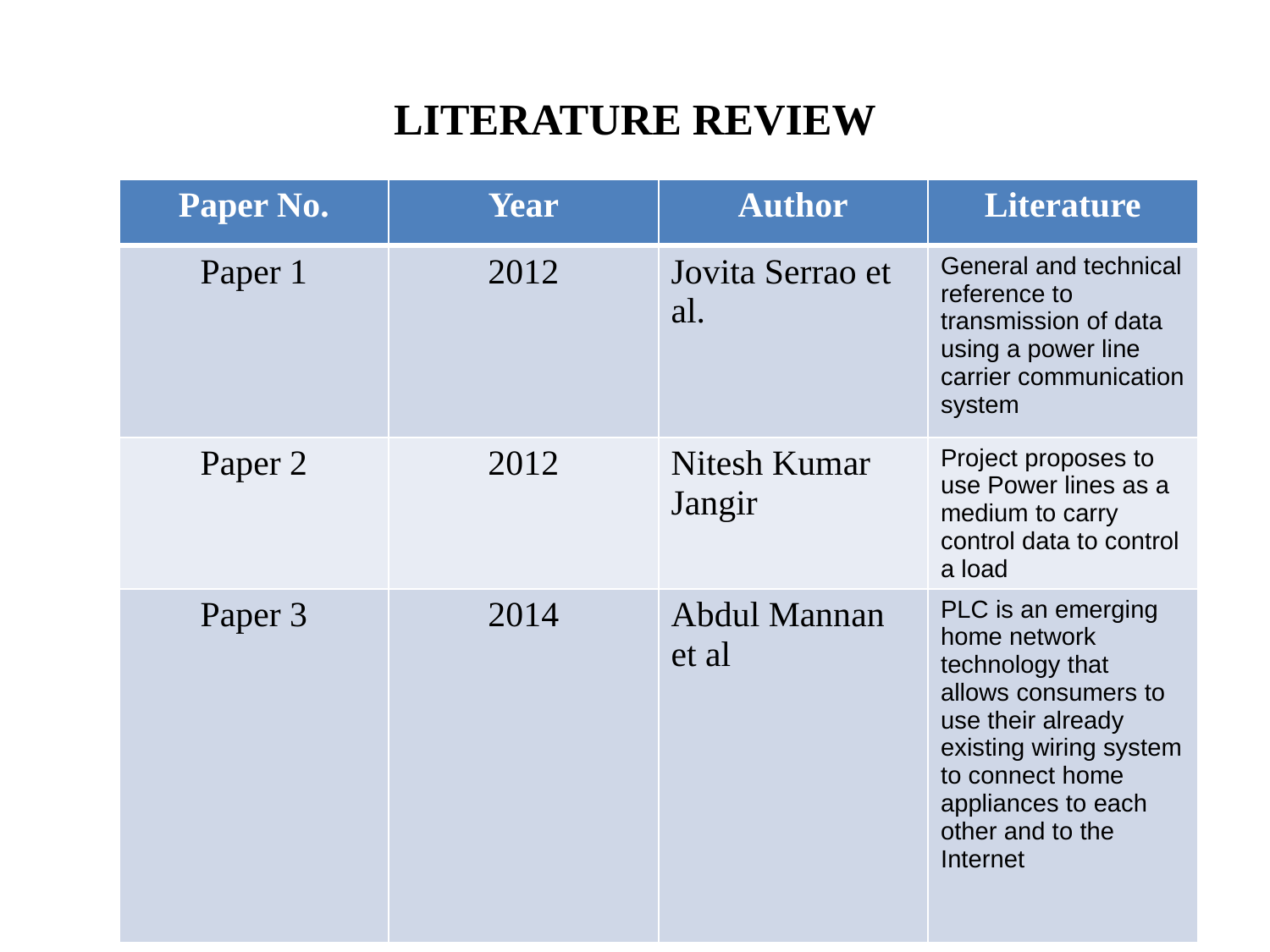

# LITERATURE REVIEW
| Paper No. | Year | Author | Literature |
| --- | --- | --- | --- |
| Paper 1 | 2012 | Jovita Serrao et al. | General and technical reference to transmission of data using a power line carrier communication system |
| Paper 2 | 2012 | Nitesh Kumar Jangir | Project proposes to use Power lines as a medium to carry control data to control a load |
| Paper 3 | 2014 | Abdul Mannan et al | PLC is an emerging home network technology that allows consumers to use their already existing wiring system to connect home appliances to each other and to the Internet |